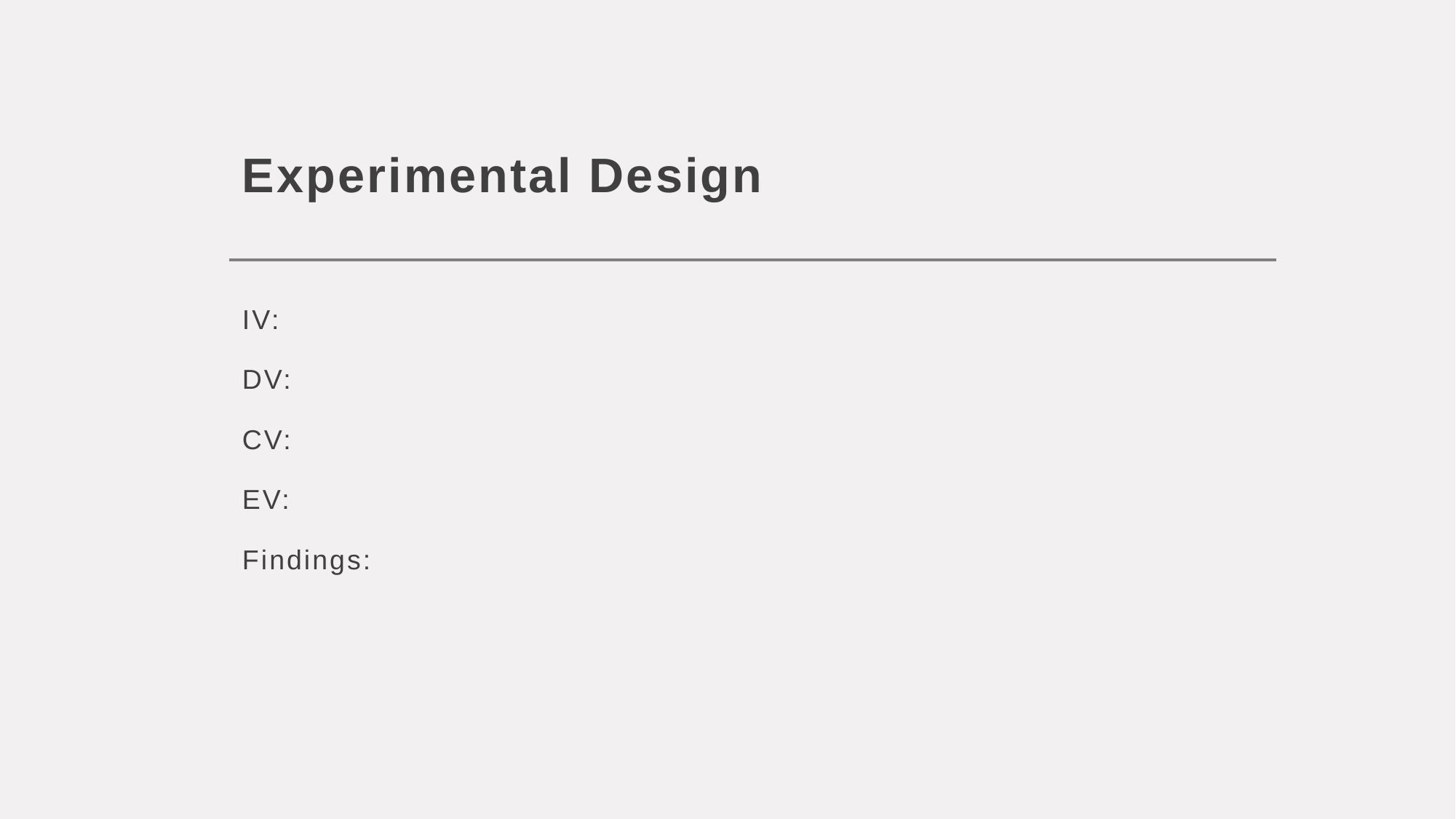

# Experimental Design
IV:
DV:
CV:
EV:
Findings: